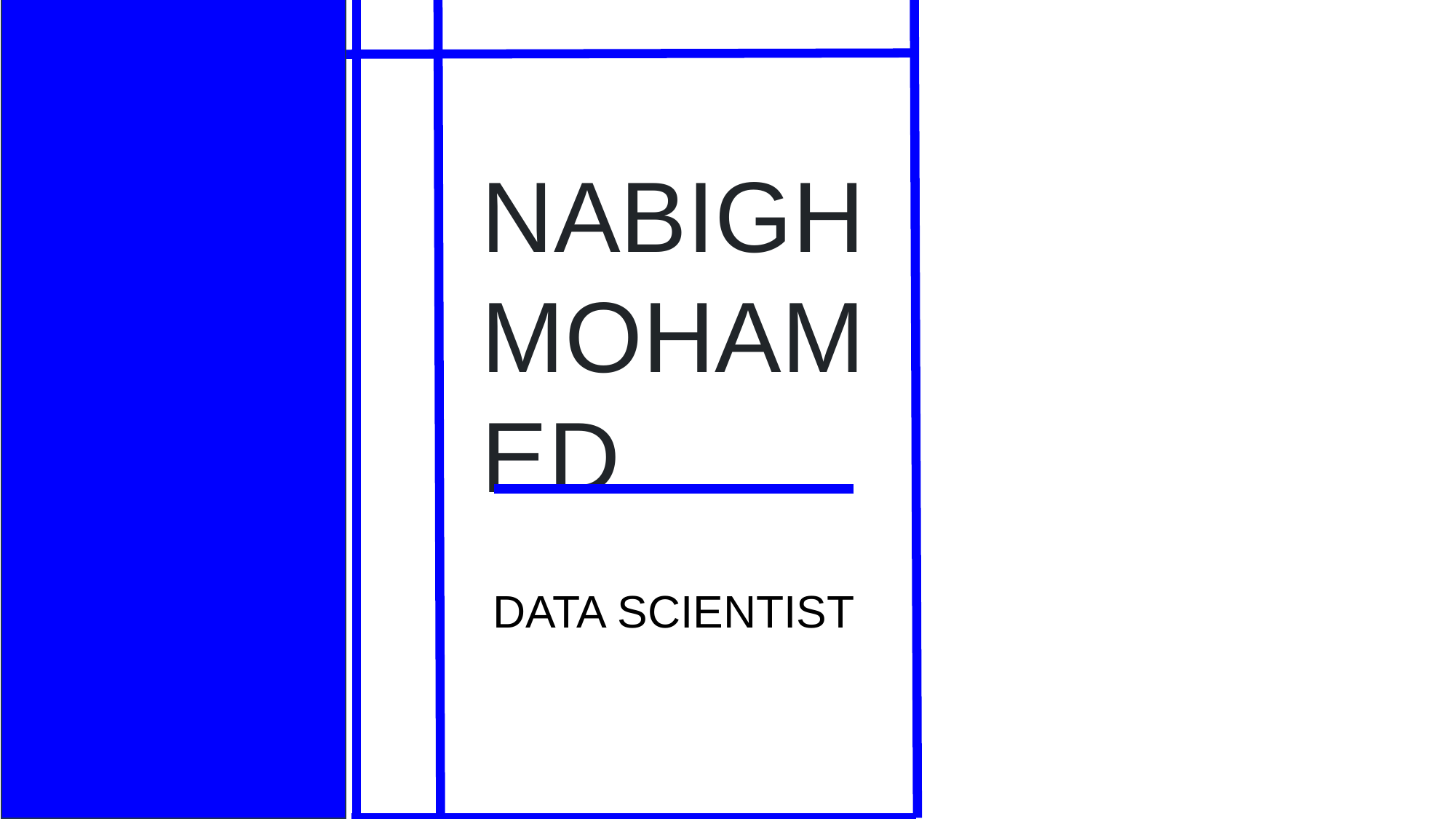

NABIGH
MOHAMED

Je m'appelle Khallouq Youssef Amine, actuellement étudiant à l'Université Paris cité. J'ai une année d'expérience en tant que data consultant chez deloitte extended services  et je suis actuellement à la recherche d’une alternance pour renforcer mon profil et explorer d'autres aspects et applications de la science des données.
STATISTICIAN
DATA SCIENTIST